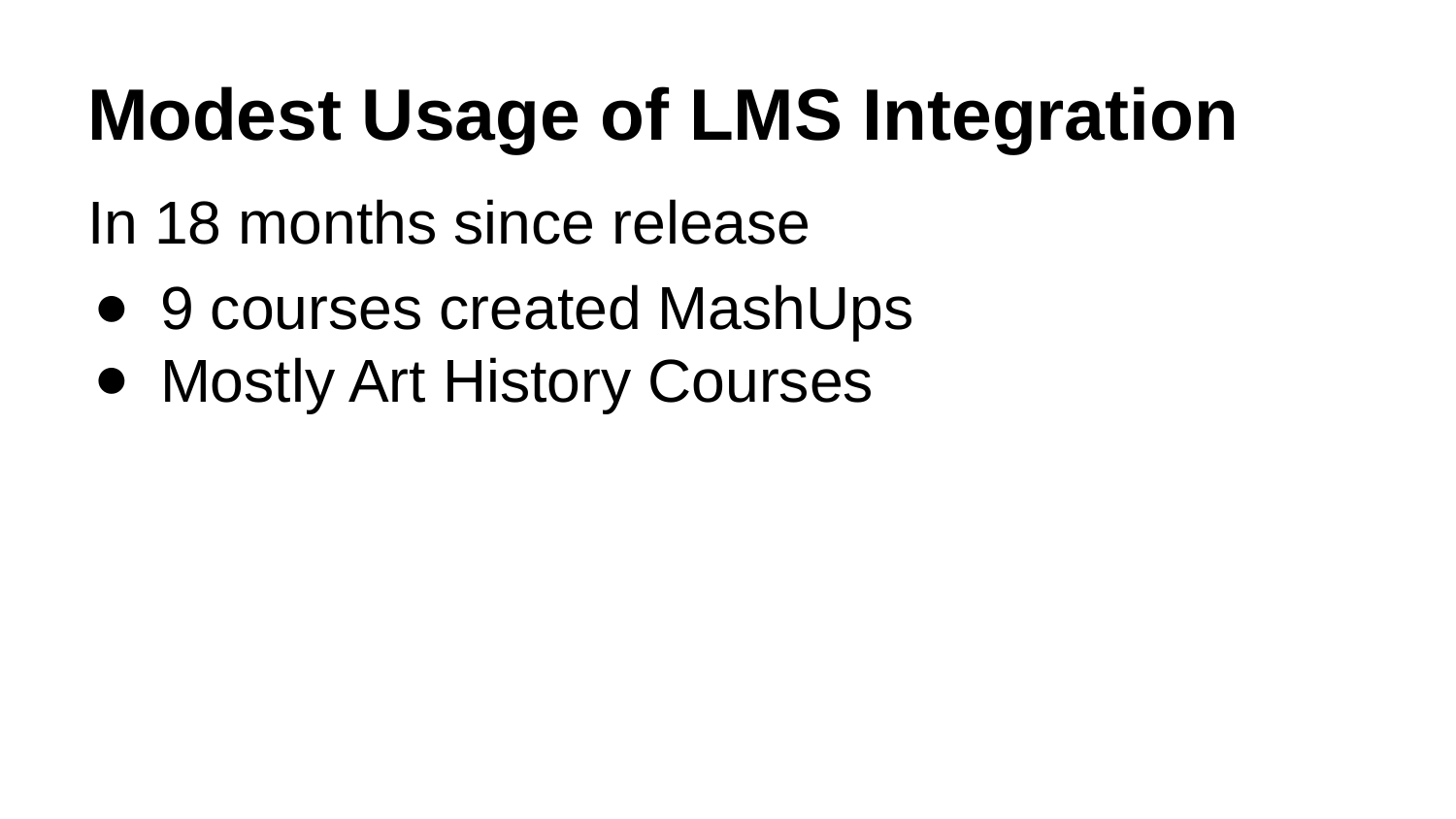

# Modest Usage of LMS Integration
In 18 months since release
9 courses created MashUps
Mostly Art History Courses